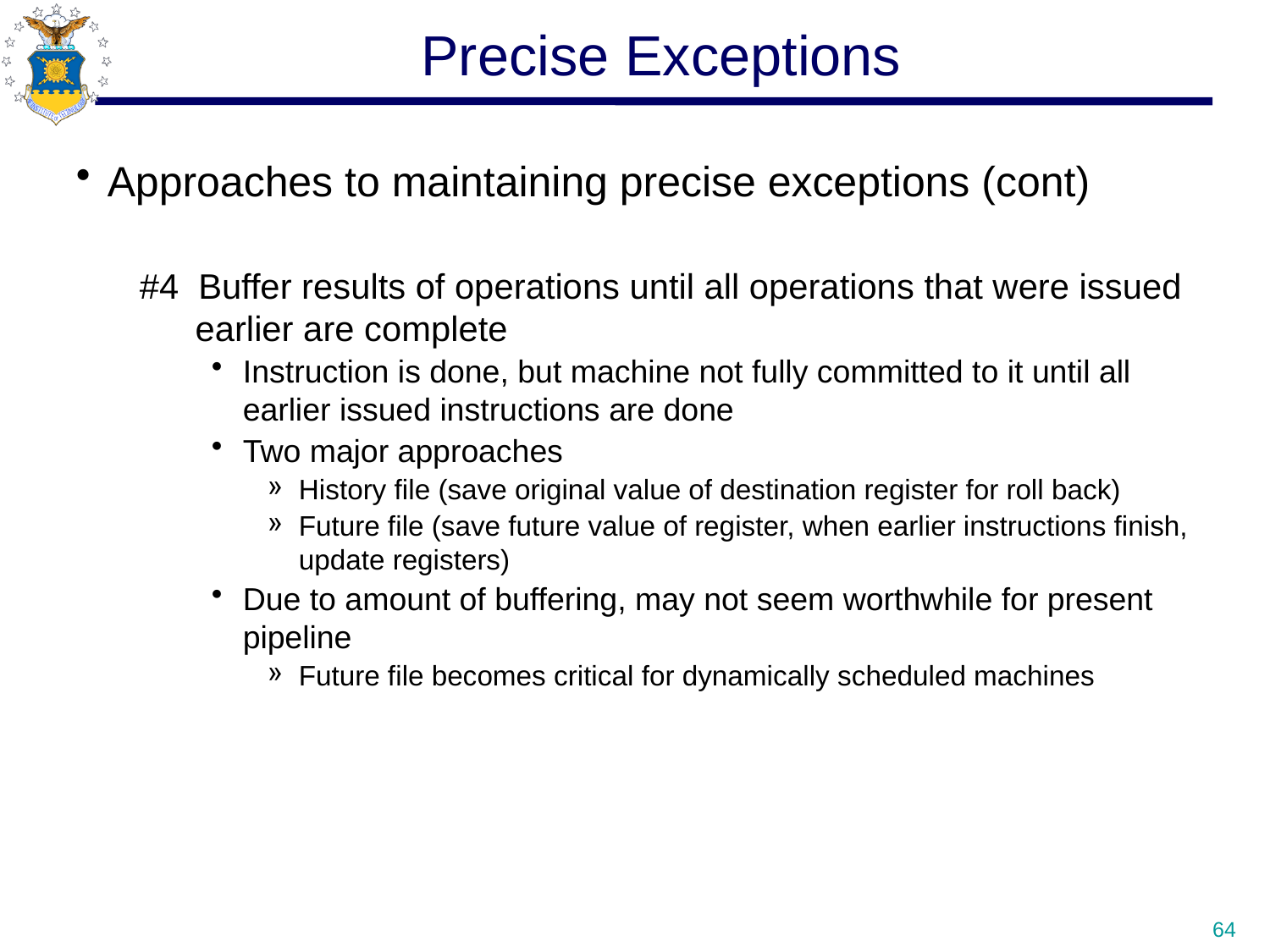

# Precise Exceptions
Approaches to maintaining precise exceptions (cont)

#4  Buffer results of operations until all operations that were issued earlier are complete
Instruction is done, but machine not fully committed to it until all earlier issued instructions are done
Two major approaches
History file (save original value of destination register for roll back)
Future file (save future value of register, when earlier instructions finish, update registers)
Due to amount of buffering, may not seem worthwhile for present pipeline
Future file becomes critical for dynamically scheduled machines
64